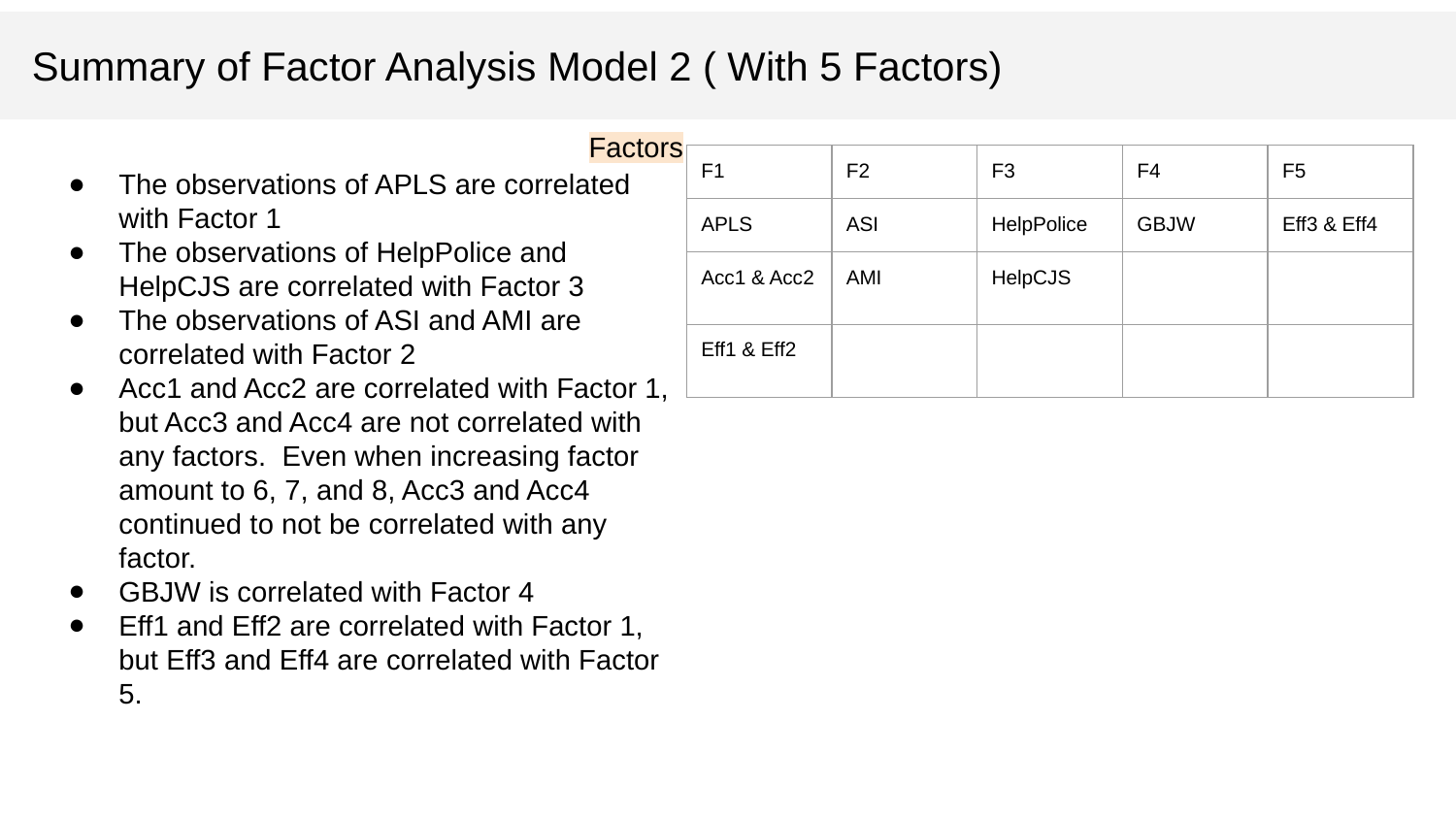

Summary of Factor Analysis Model 2 ( With 5 Factors)
Factors
| F1 | F2 | F3 | F4 | F5 |
| --- | --- | --- | --- | --- |
| APLS | ASI | HelpPolice | GBJW | Eff3 & Eff4 |
| Acc1 & Acc2 | AMI | HelpCJS |  |  |
| Eff1 & Eff2 |  |  |  |  |
The observations of APLS are correlated with Factor 1
The observations of HelpPolice and HelpCJS are correlated with Factor 3
The observations of ASI and AMI are correlated with Factor 2
Acc1 and Acc2 are correlated with Factor 1, but Acc3 and Acc4 are not correlated with any factors.  Even when increasing factor amount to 6, 7, and 8, Acc3 and Acc4 continued to not be correlated with any factor.
GBJW is correlated with Factor 4
Eff1 and Eff2 are correlated with Factor 1, but Eff3 and Eff4 are correlated with Factor 5.